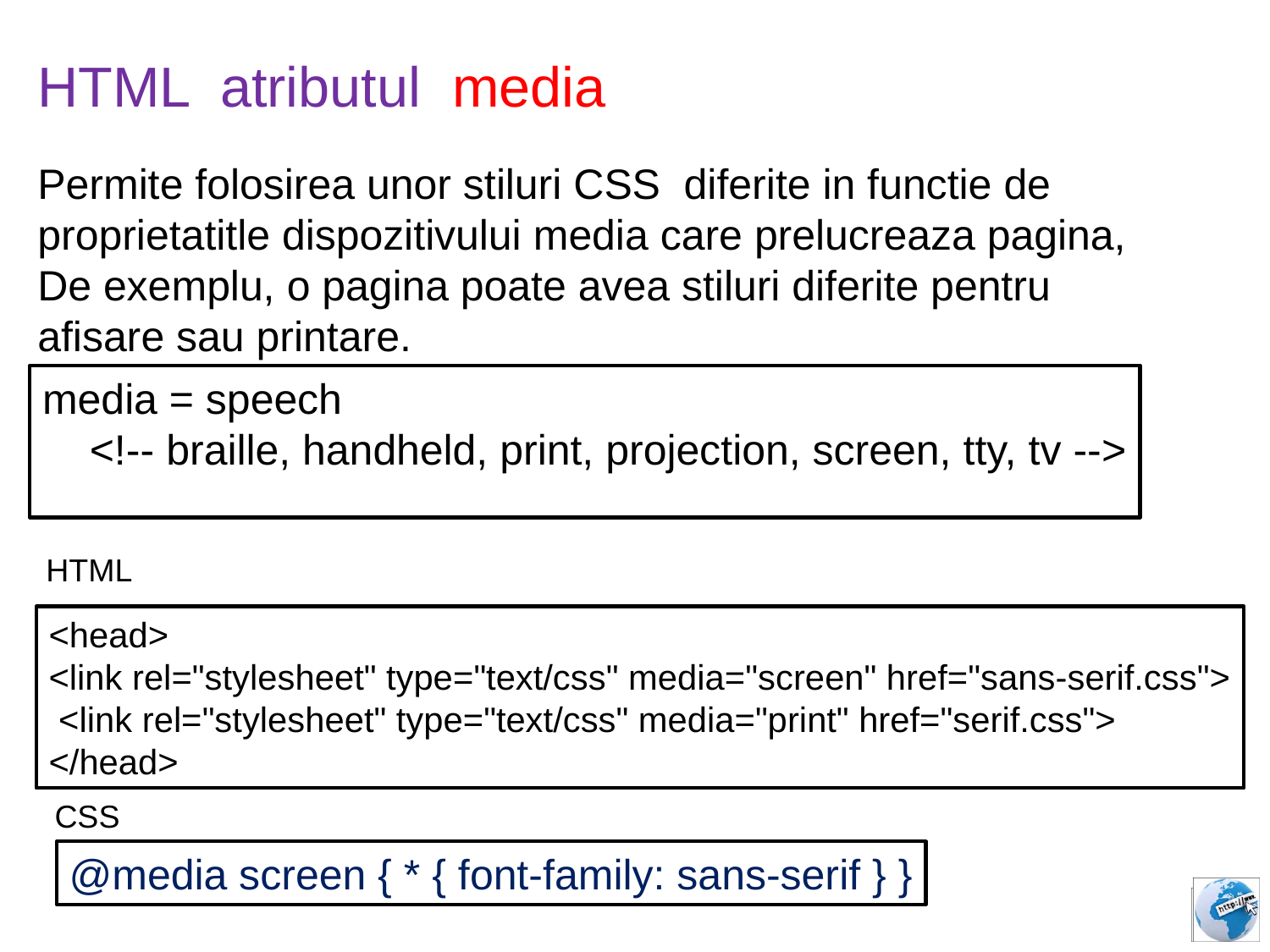

HTML  atributul  media

Permite folosirea unor stiluri CSS  diferite in functie de proprietatitle dispozitivului media care prelucreaza pagina,
De exemplu, o pagina poate avea stiluri diferite pentru
afisare sau printare.

media = speech
    <!-- braille, handheld, print, projection, screen, tty, tv -->

HTML
<head>
<link rel="stylesheet" type="text/css" media="screen" href="sans-serif.css">
 <link rel="stylesheet" type="text/css" media="print" href="serif.css">
</head>

CSS
@media screen { * { font-family: sans-serif } }